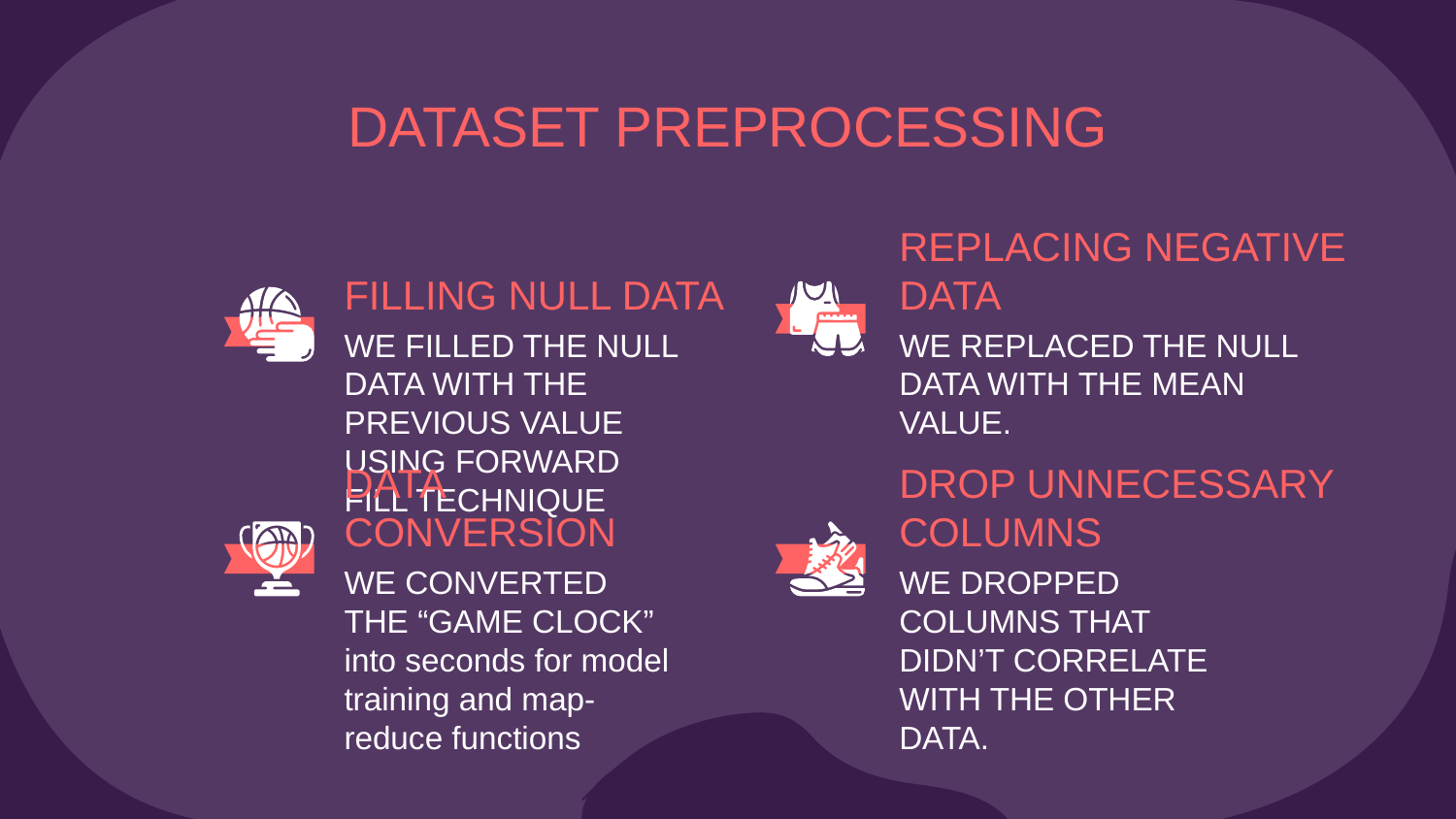

# DATASET PREPROCESSING
FILLING NULL DATA
REPLACING NEGATIVE DATA

WE FILLED THE NULL DATA WITH THE PREVIOUS VALUE USING FORWARD FILL TECHNIQUE
WE REPLACED THE NULL DATA WITH THE MEAN VALUE.

DATA CONVERSION
DROP UNNECESSARY COLUMNS

WE CONVERTED THE “GAME CLOCK” into seconds for model training and map-reduce functions
WE DROPPED COLUMNS THAT DIDN’T CORRELATE WITH THE OTHER DATA.